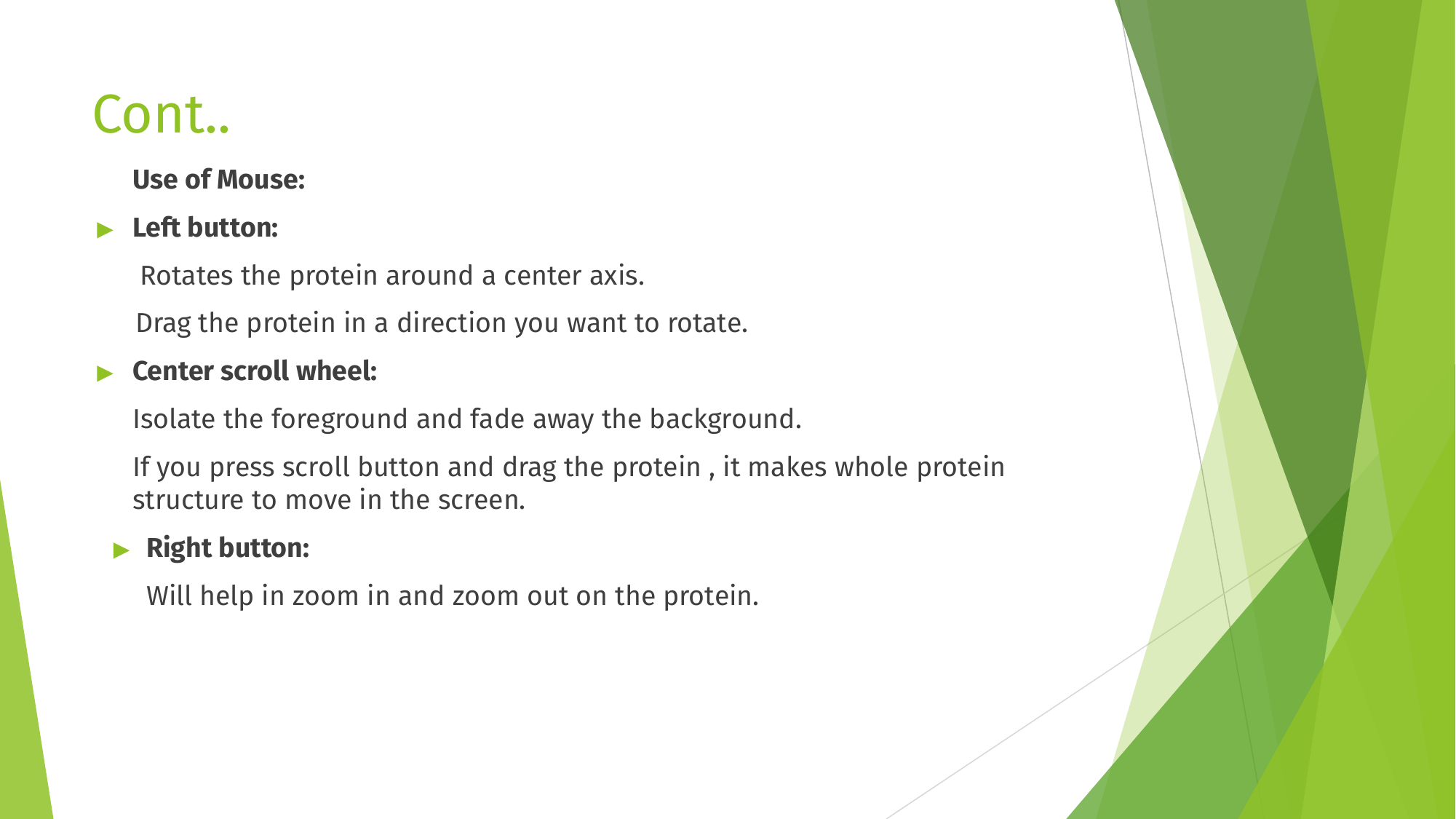

# Cont..
Use of Mouse:
Left button:
 Rotates the protein around a center axis.
      Drag the protein in a direction you want to rotate.
Center scroll wheel:
Isolate the foreground and fade away the background.
If you press scroll button and drag the protein , it makes whole protein structure to move in the screen.
Right button:
Will help in zoom in and zoom out on the protein.